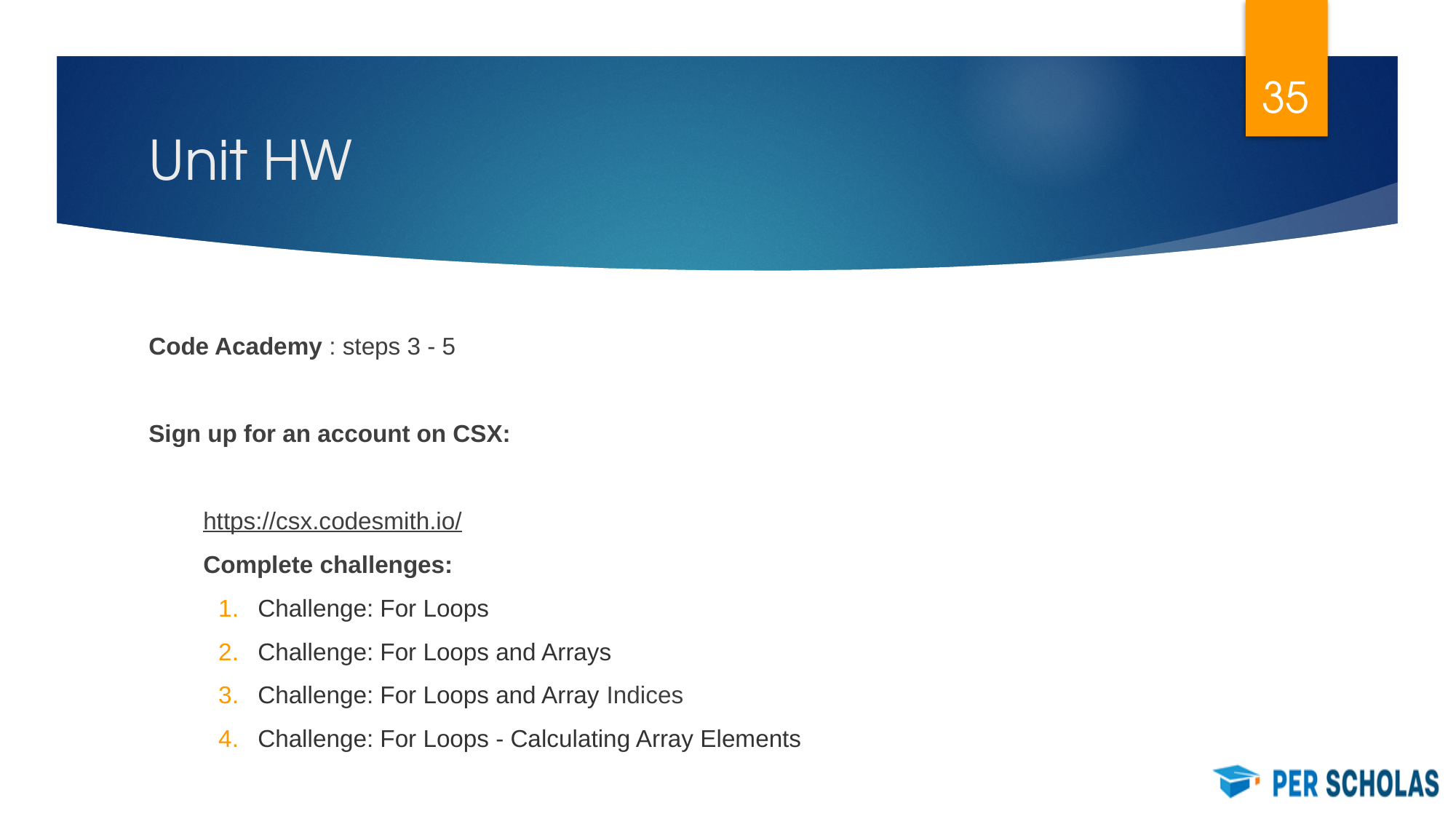

35
# Unit HW
Code Academy : steps 3 - 5

Sign up for an account on CSX:
https://csx.codesmith.io/
Complete challenges:
Challenge: For Loops
Challenge: For Loops and Arrays
Challenge: For Loops and Array Indices
Challenge: For Loops - Calculating Array Elements